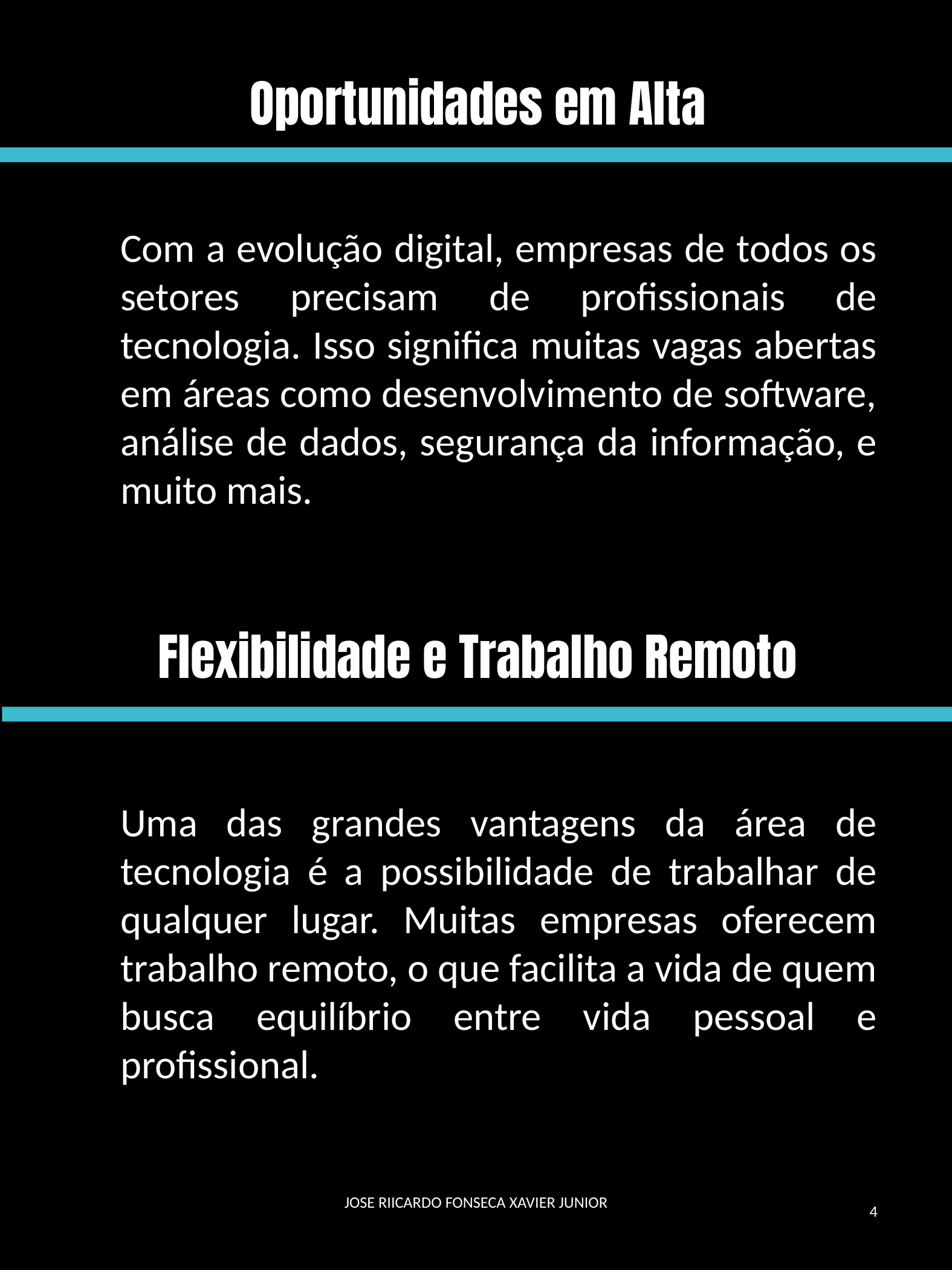

Oportunidades em Alta

Com a evolução digital, empresas de todos os setores precisam de profissionais de tecnologia. Isso significa muitas vagas abertas em áreas como desenvolvimento de software, análise de dados, segurança da informação, e muito mais.
Flexibilidade e Trabalho Remoto

Uma das grandes vantagens da área de tecnologia é a possibilidade de trabalhar de qualquer lugar. Muitas empresas oferecem trabalho remoto, o que facilita a vida de quem busca equilíbrio entre vida pessoal e profissional.
JOSE RIICARDO FONSECA XAVIER JUNIOR

4